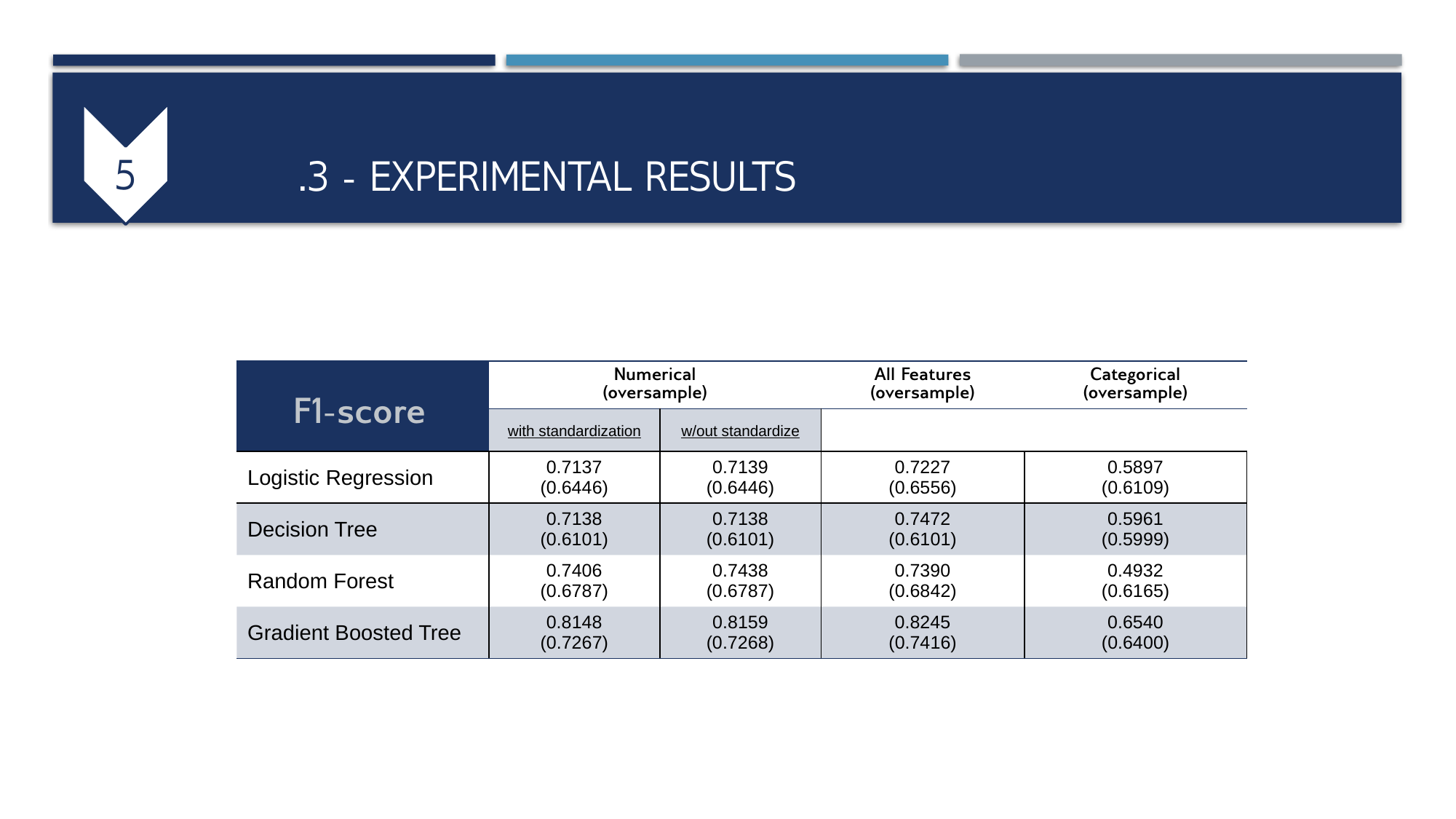

# .3 - EXPERIMENTAL RESULTS

5
|  | Numerical (oversample) |  | All Features (oversample) | Categorical (oversample) |
| --- | --- | --- | --- | --- |
|  | with standardization | w/out standardize |  |  |
| Logistic Regression | 0.7137 (0.6446) | 0.7139 (0.6446) | 0.7227 (0.6556) | 0.5897 (0.6109) |
| Decision Tree | 0.7138 (0.6101) | 0.7138 (0.6101) | 0.7472 (0.6101) | 0.5961 (0.5999) |
| Random Forest | 0.7406 (0.6787) | 0.7438 (0.6787) | 0.7390 (0.6842) | 0.4932 (0.6165) |
| Gradient Boosted Tree | 0.8148 (0.7267) | 0.8159 (0.7268) | 0.8245 (0.7416) | 0.6540 (0.6400) |
F1-score